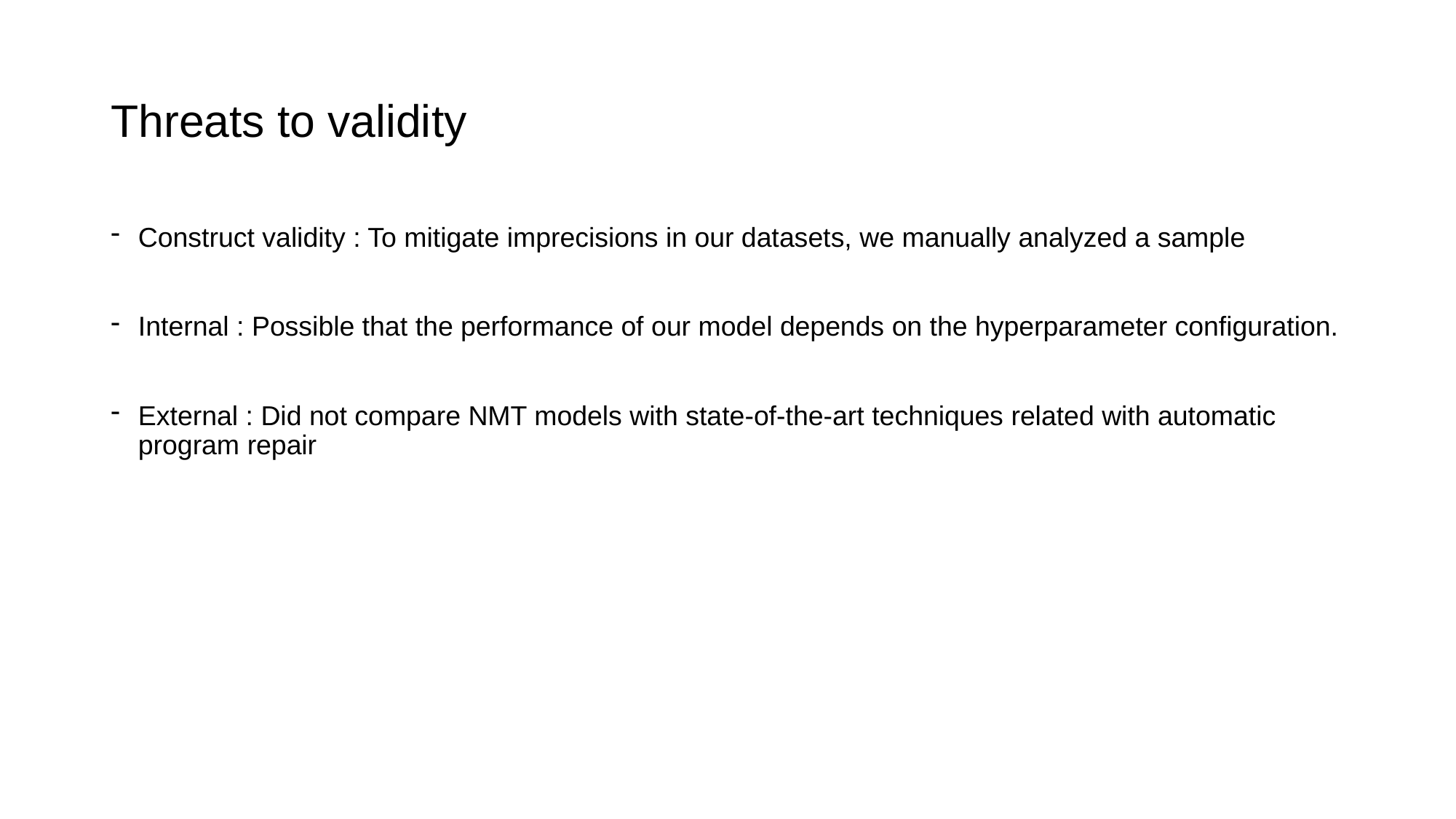

# Threats to validity
Construct validity : To mitigate imprecisions in our datasets, we manually analyzed a sample

Internal : Possible that the performance of our model depends on the hyperparameter configuration.

External : Did not compare NMT models with state-of-the-art techniques related with automatic program repair